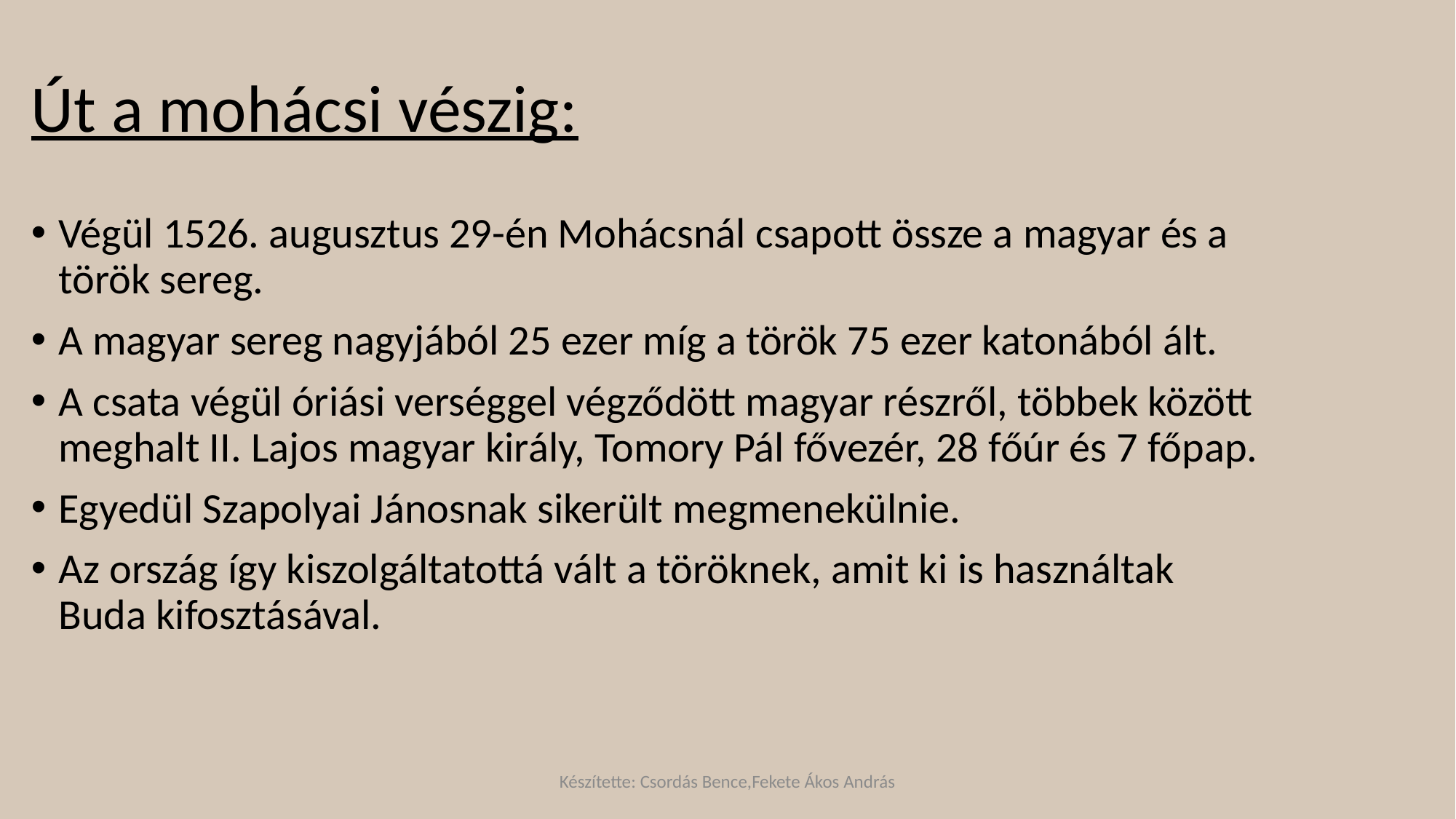

# Út a mohácsi vészig:
Végül 1526. augusztus 29-én Mohácsnál csapott össze a magyar és a török sereg.
A magyar sereg nagyjából 25 ezer míg a török 75 ezer katonából ált.
A csata végül óriási verséggel végződött magyar részről, többek között meghalt II. Lajos magyar király, Tomory Pál fővezér, 28 főúr és 7 főpap.
Egyedül Szapolyai Jánosnak sikerült megmenekülnie.
Az ország így kiszolgáltatottá vált a töröknek, amit ki is használtak Buda kifosztásával.

Készítette: Csordás Bence,Fekete Ákos András